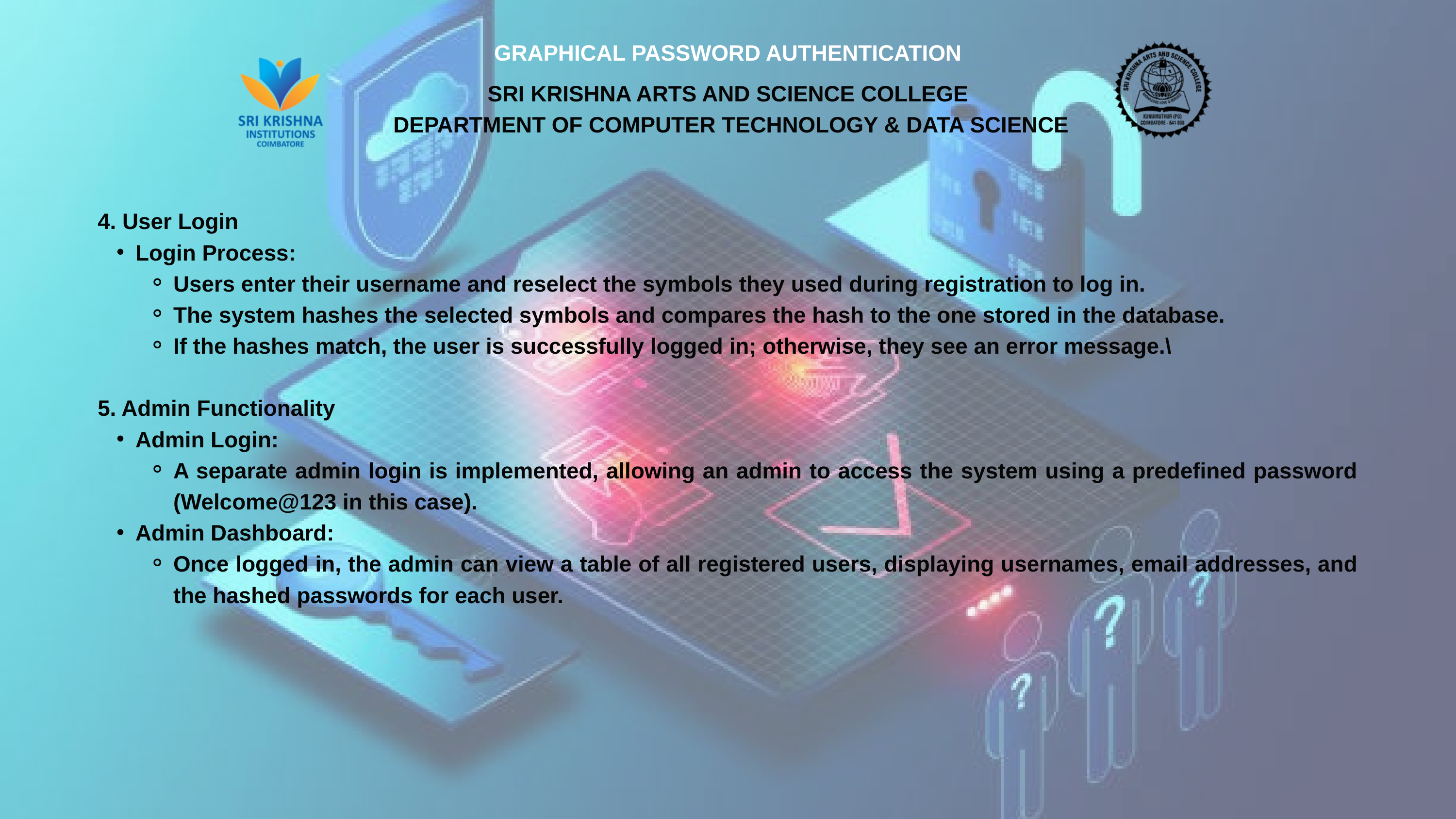

GRAPHICAL PASSWORD AUTHENTICATION

SRI KRISHNA ARTS AND SCIENCE COLLEGE
 DEPARTMENT OF COMPUTER TECHNOLOGY & DATA SCIENCE
4. User Login
Login Process:
Users enter their username and reselect the symbols they used during registration to log in.
The system hashes the selected symbols and compares the hash to the one stored in the database.
If the hashes match, the user is successfully logged in; otherwise, they see an error message.\

5. Admin Functionality
Admin Login:
A separate admin login is implemented, allowing an admin to access the system using a predefined password (Welcome@123 in this case).
Admin Dashboard:
Once logged in, the admin can view a table of all registered users, displaying usernames, email addresses, and the hashed passwords for each user.